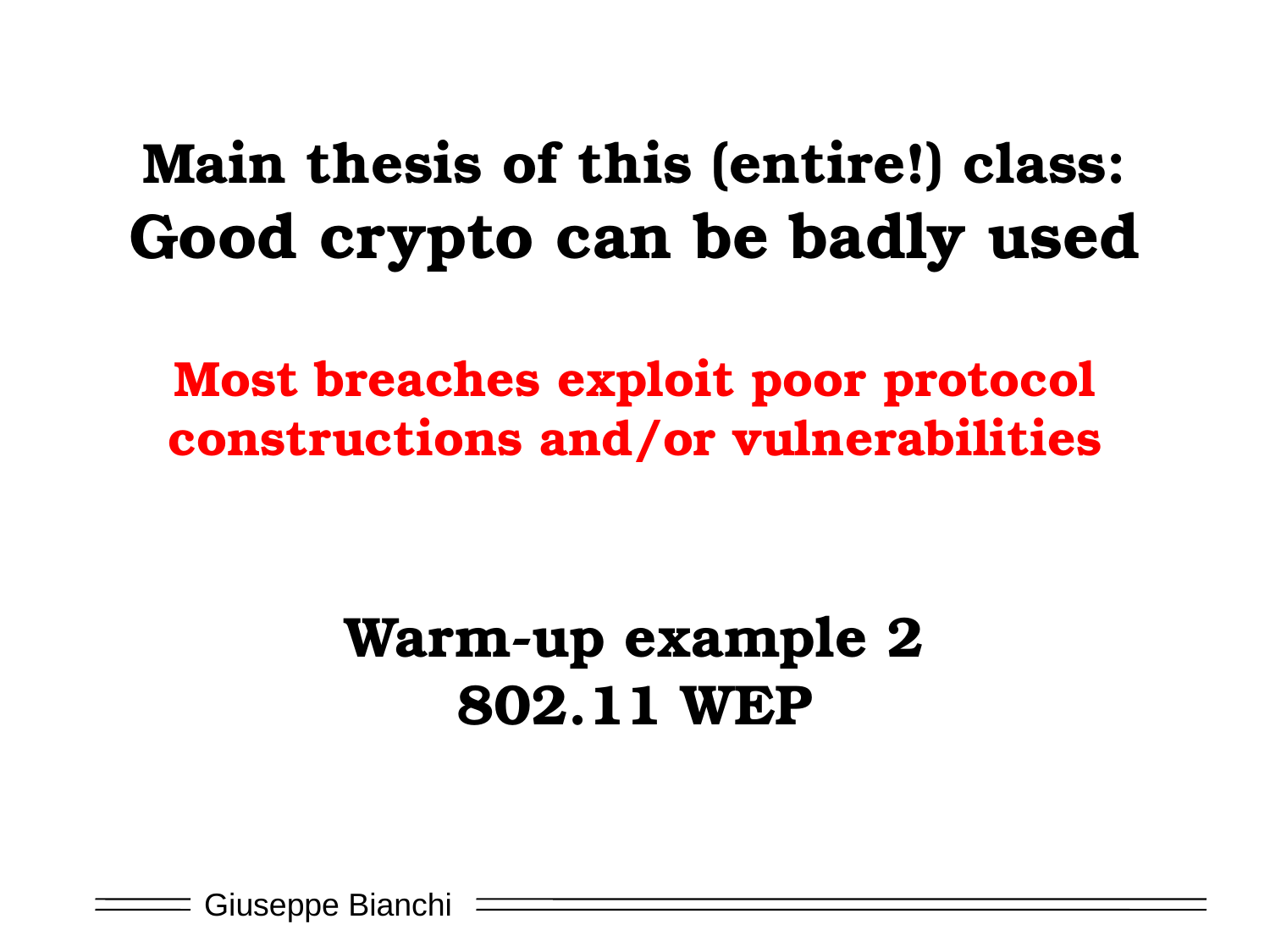

# Main thesis of this (entire!) class: Good crypto can be badly used Most breaches exploit poor protocol constructions and/or vulnerabilities Warm-up example 2 802.11 WEP